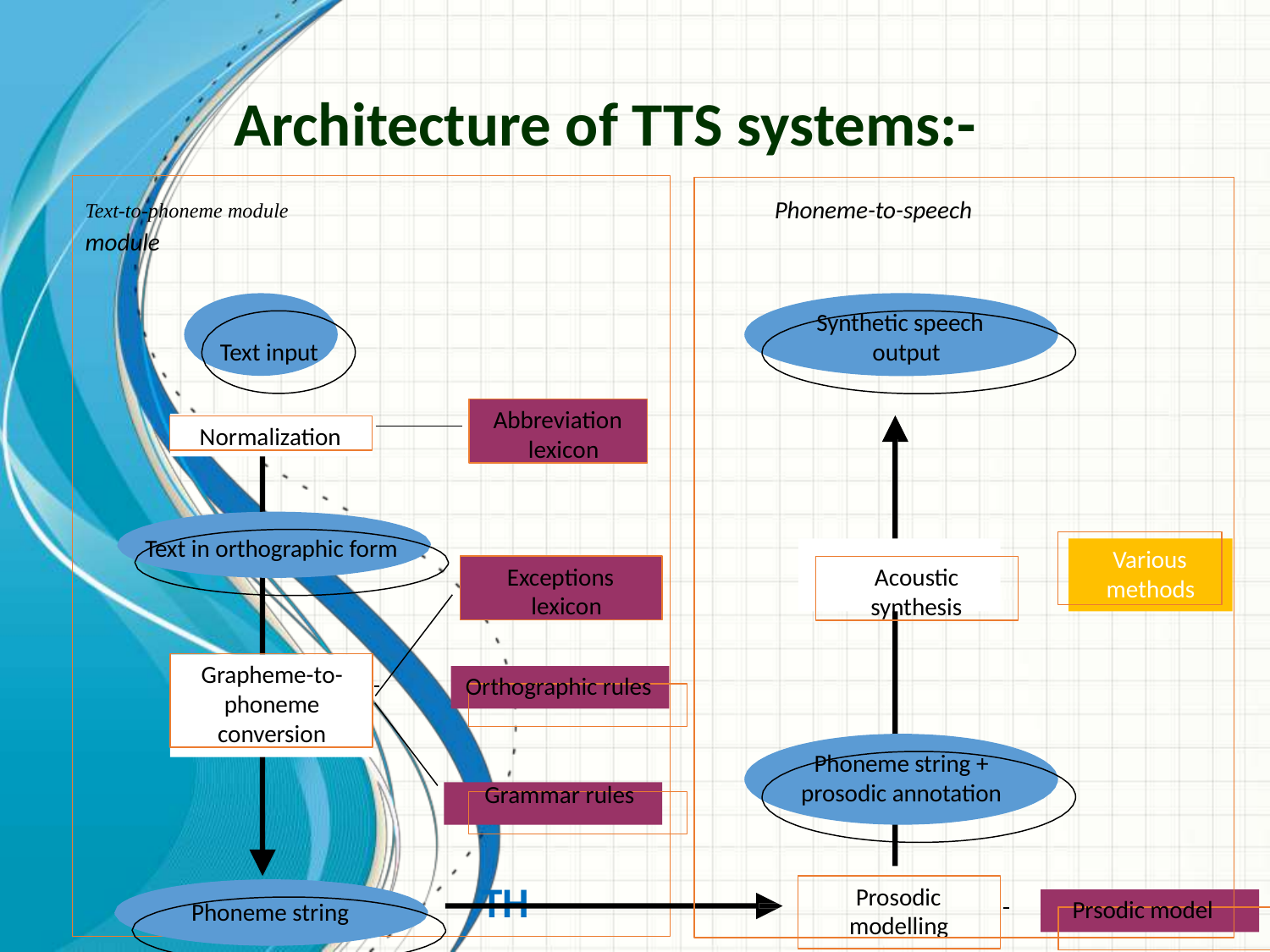

# Architecture of TTS systems:-

Text-to-phoneme module	Phoneme-to-speech module

Synthetic speech  output

Text input
Abbreviation  lexicon

Normalization

Text in orthographic form

Various  methods
Exceptions  lexicon
Acoustic  synthesis

Grapheme-to-  phoneme  conversion

Orthographic rules

Phoneme string +
prosodic annotation

Grammar rules

TH

Prosodic  modelling

Prsodic model

Phoneme string